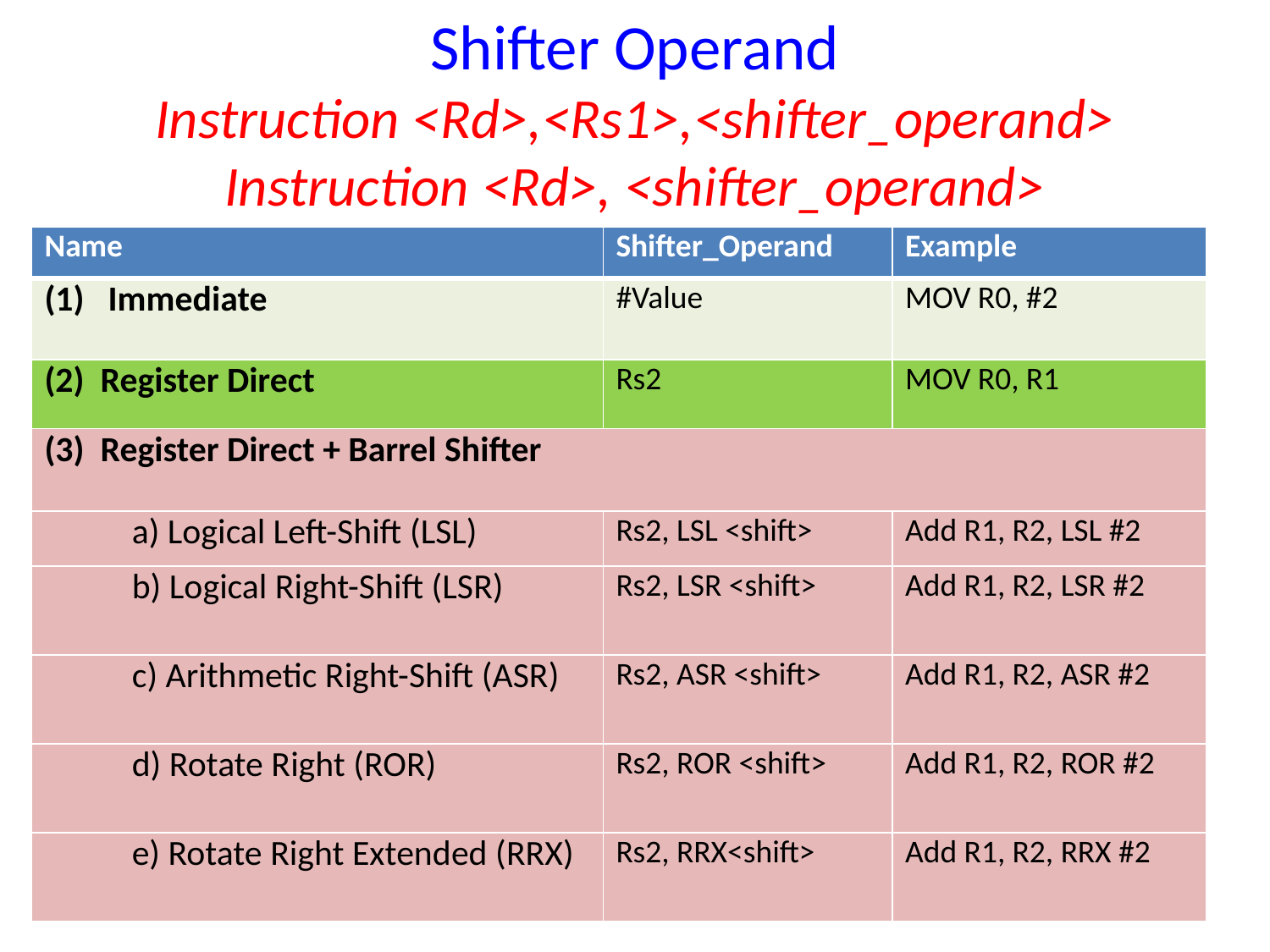

Shifter Operand
Instruction <Rd>,<Rs1>,<shifter_operand>
Instruction <Rd>, <shifter_operand>
| Name | Shifter\_Operand | Example |
| --- | --- | --- |
| Immediate | #Value | MOV R0, #2 |
| (2) Register Direct | Rs2 | MOV R0, R1 |
| (3) Register Direct + Barrel Shifter |  |  |
| a) Logical Left-Shift (LSL) | Rs2, LSL <shift> | Add R1, R2, LSL #2 |
| b) Logical Right-Shift (LSR) | Rs2, LSR <shift> | Add R1, R2, LSR #2 |
| c) Arithmetic Right-Shift (ASR) | Rs2, ASR <shift> | Add R1, R2, ASR #2 |
| d) Rotate Right (ROR) | Rs2, ROR <shift> | Add R1, R2, ROR #2 |
| e) Rotate Right Extended (RRX) | Rs2, RRX<shift> | Add R1, R2, RRX #2 |
52